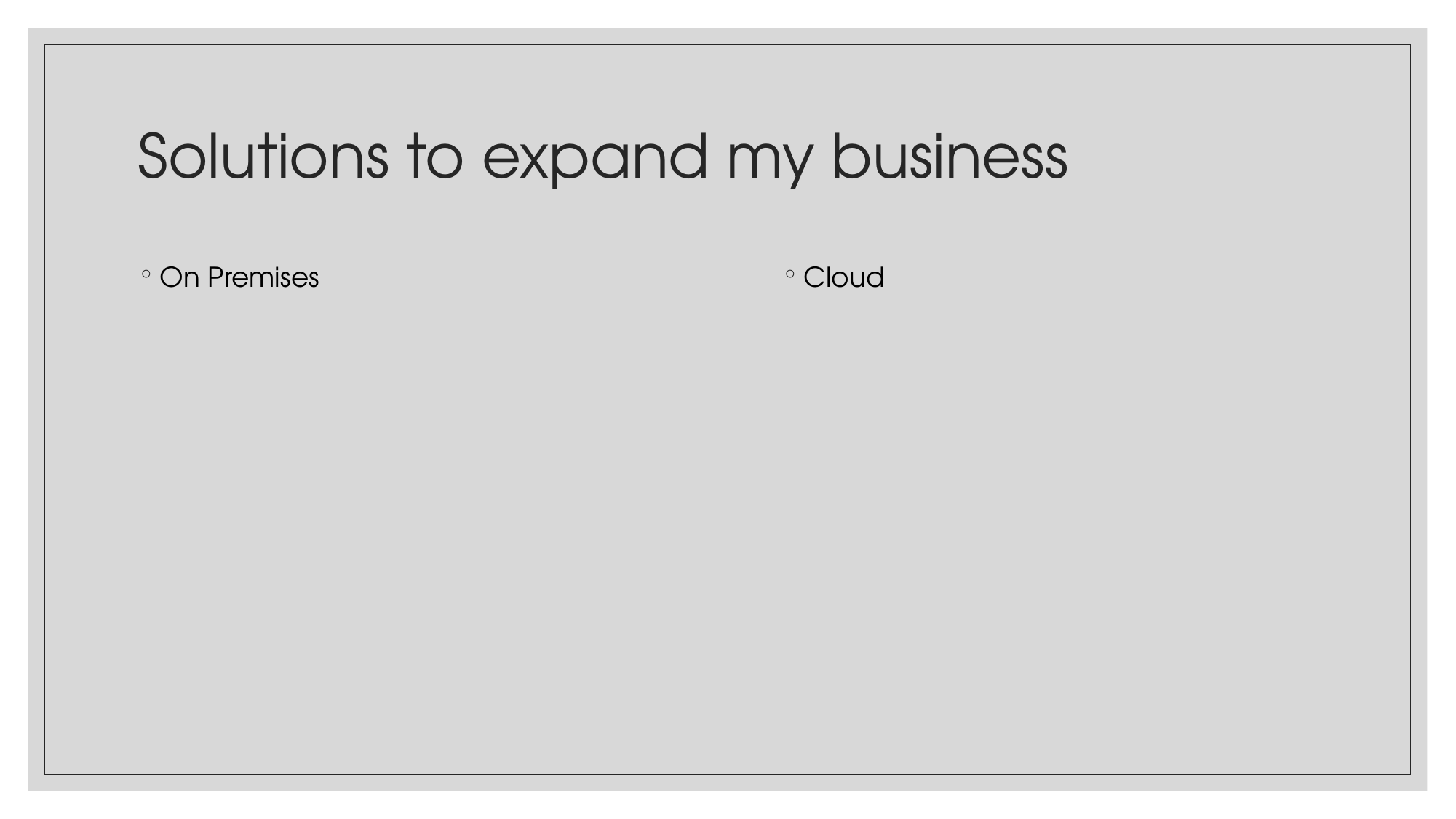

# Solutions to expand my business
On Premises
Cloud